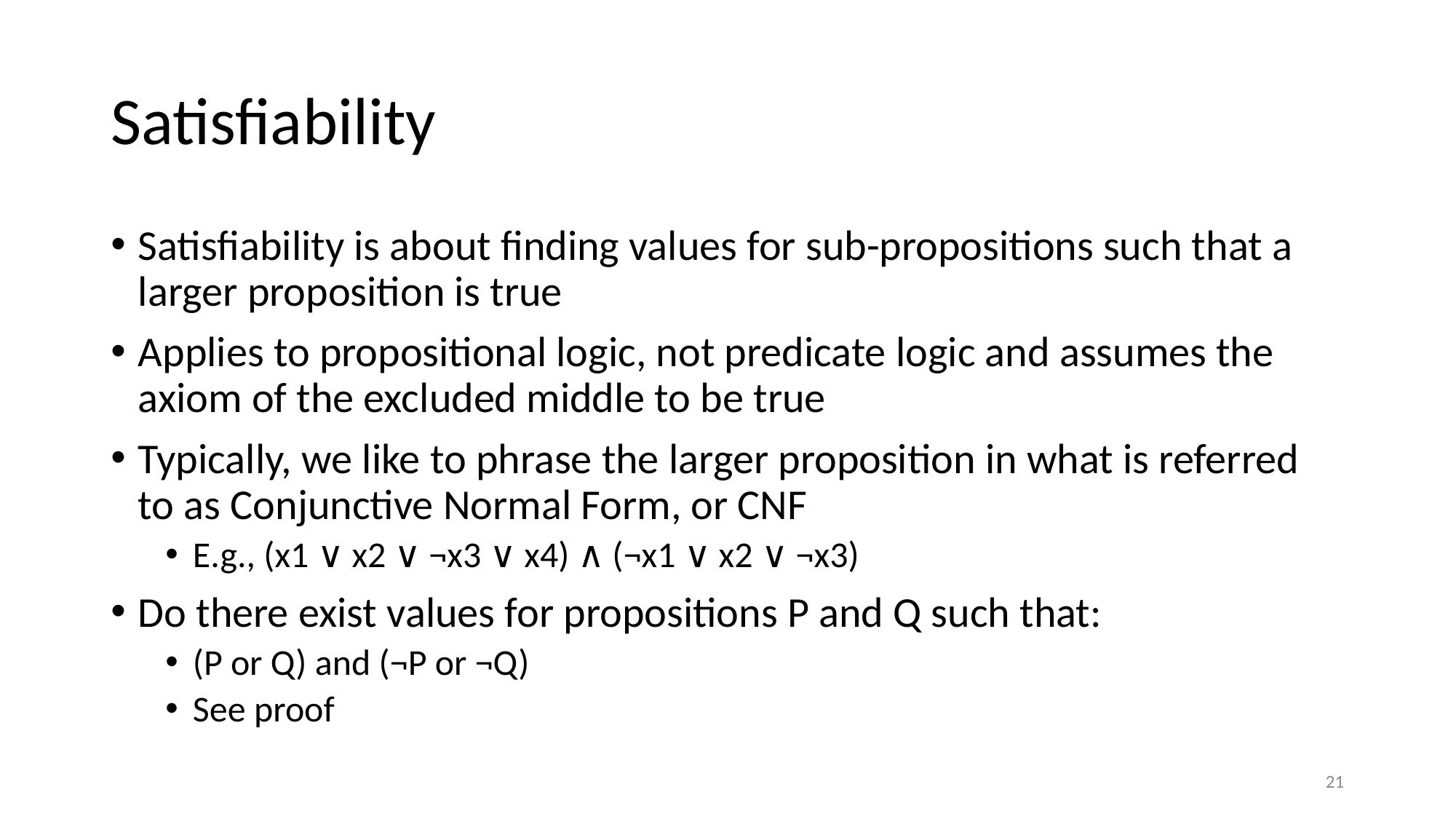

# Satisfiability
Satisfiability is about finding values for sub-propositions such that a larger proposition is true
Applies to propositional logic, not predicate logic and assumes the axiom of the excluded middle to be true
Typically, we like to phrase the larger proposition in what is referred to as Conjunctive Normal Form, or CNF
E.g., (x1 ∨ x2 ∨ ¬x3 ∨ x4) ∧ (¬x1 ∨ x2 ∨ ¬x3)
Do there exist values for propositions P and Q such that:
(P or Q) and (¬P or ¬Q)
See proof
21